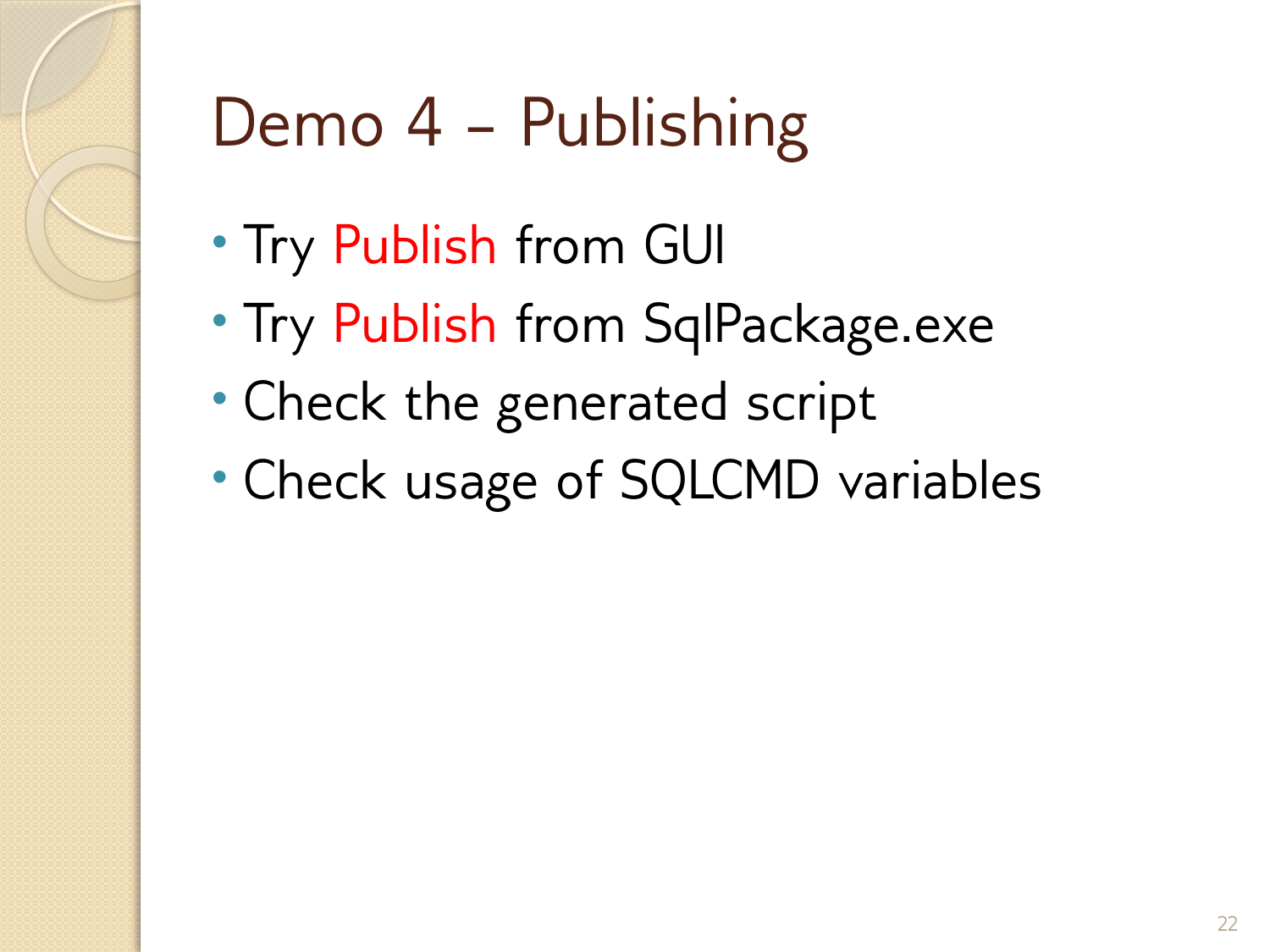

# Demo 4 – Publishing
Try Publish from GUI
Try Publish from SqlPackage.exe
Check the generated script
Check usage of SQLCMD variables

22